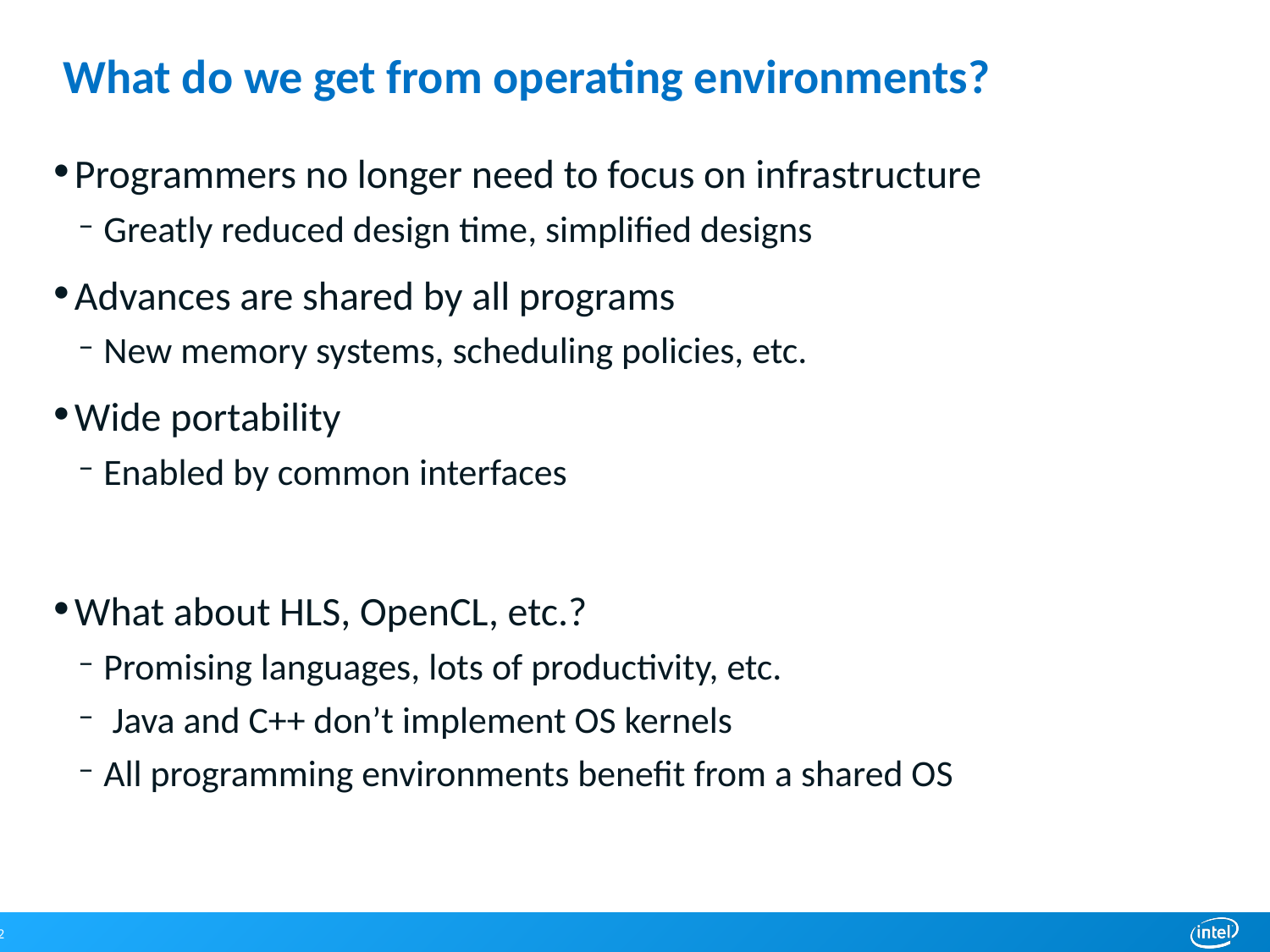

# What do we get from operating environments?
Programmers no longer need to focus on infrastructure
Greatly reduced design time, simplified designs
Advances are shared by all programs
New memory systems, scheduling policies, etc.
Wide portability
Enabled by common interfaces

What about HLS, OpenCL, etc.?
Promising languages, lots of productivity, etc.
 Java and C++ don’t implement OS kernels
All programming environments benefit from a shared OS